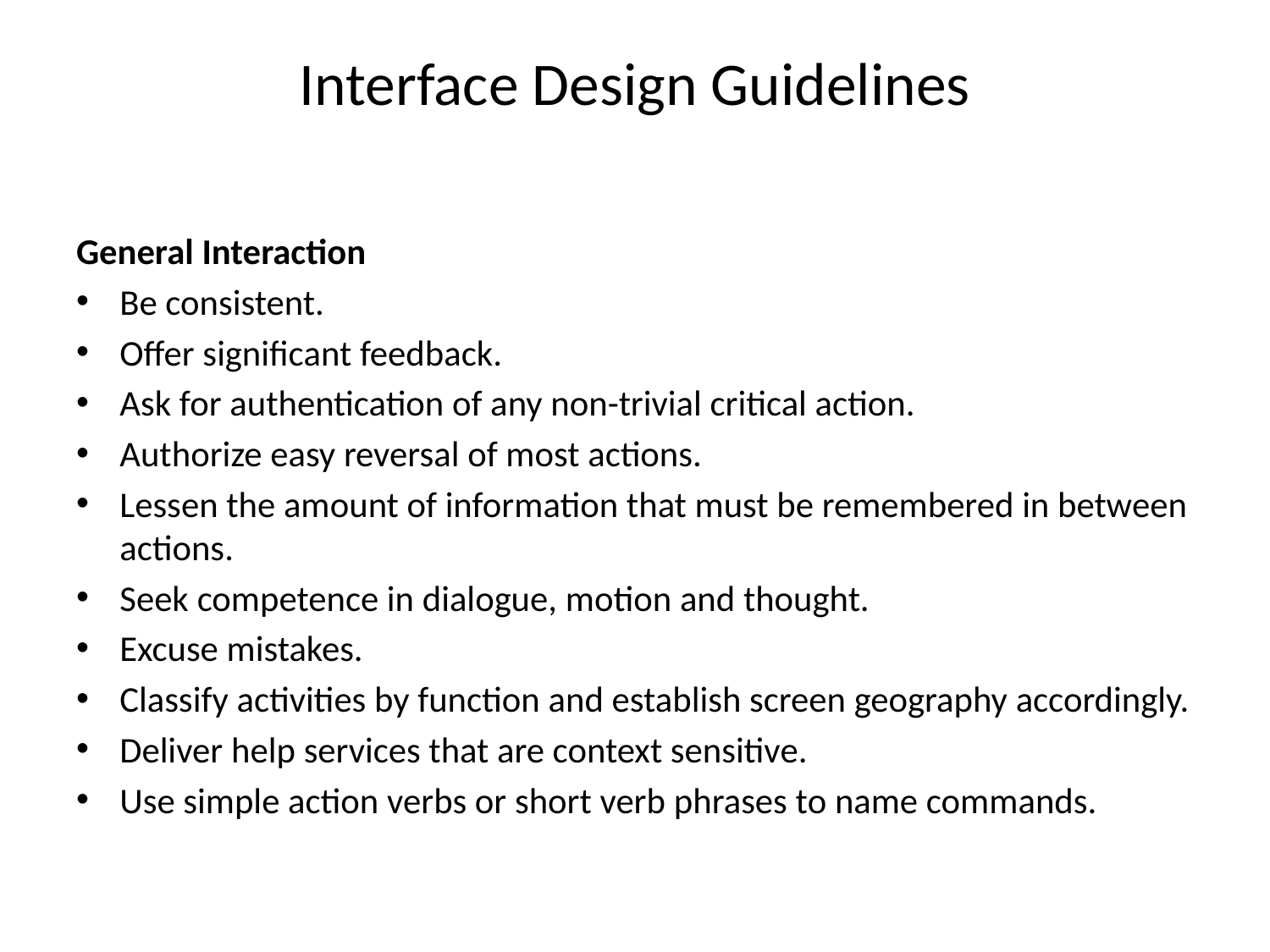

# Interface Design Guidelines
General Interaction
Be consistent.
Offer significant feedback.
Ask for authentication of any non-trivial critical action.
Authorize easy reversal of most actions.
Lessen the amount of information that must be remembered in between actions.
Seek competence in dialogue, motion and thought.
Excuse mistakes.
Classify activities by function and establish screen geography accordingly.
Deliver help services that are context sensitive.
Use simple action verbs or short verb phrases to name commands.